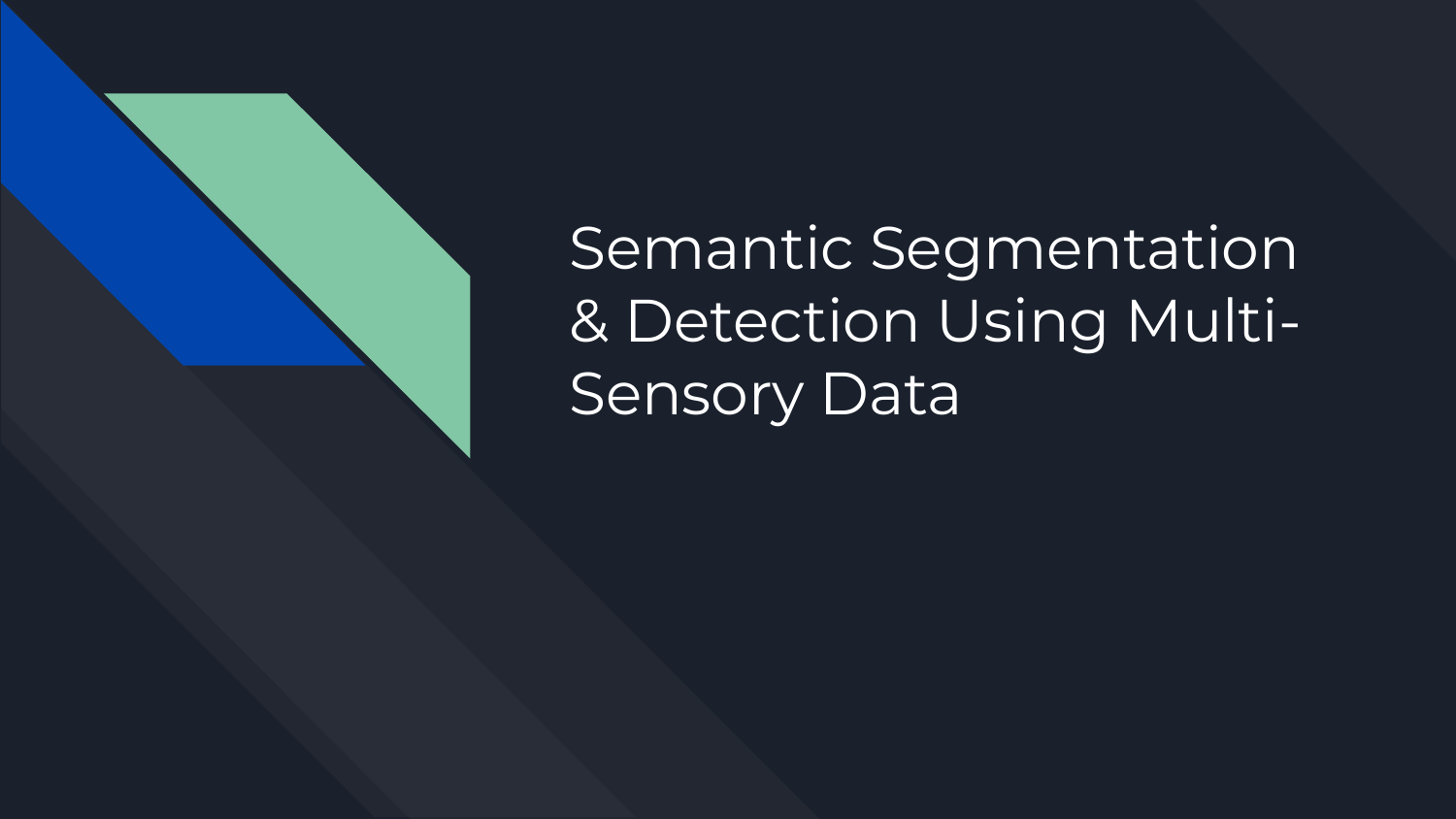

# Semantic Segmentation & Detection Using Multi-Sensory Data